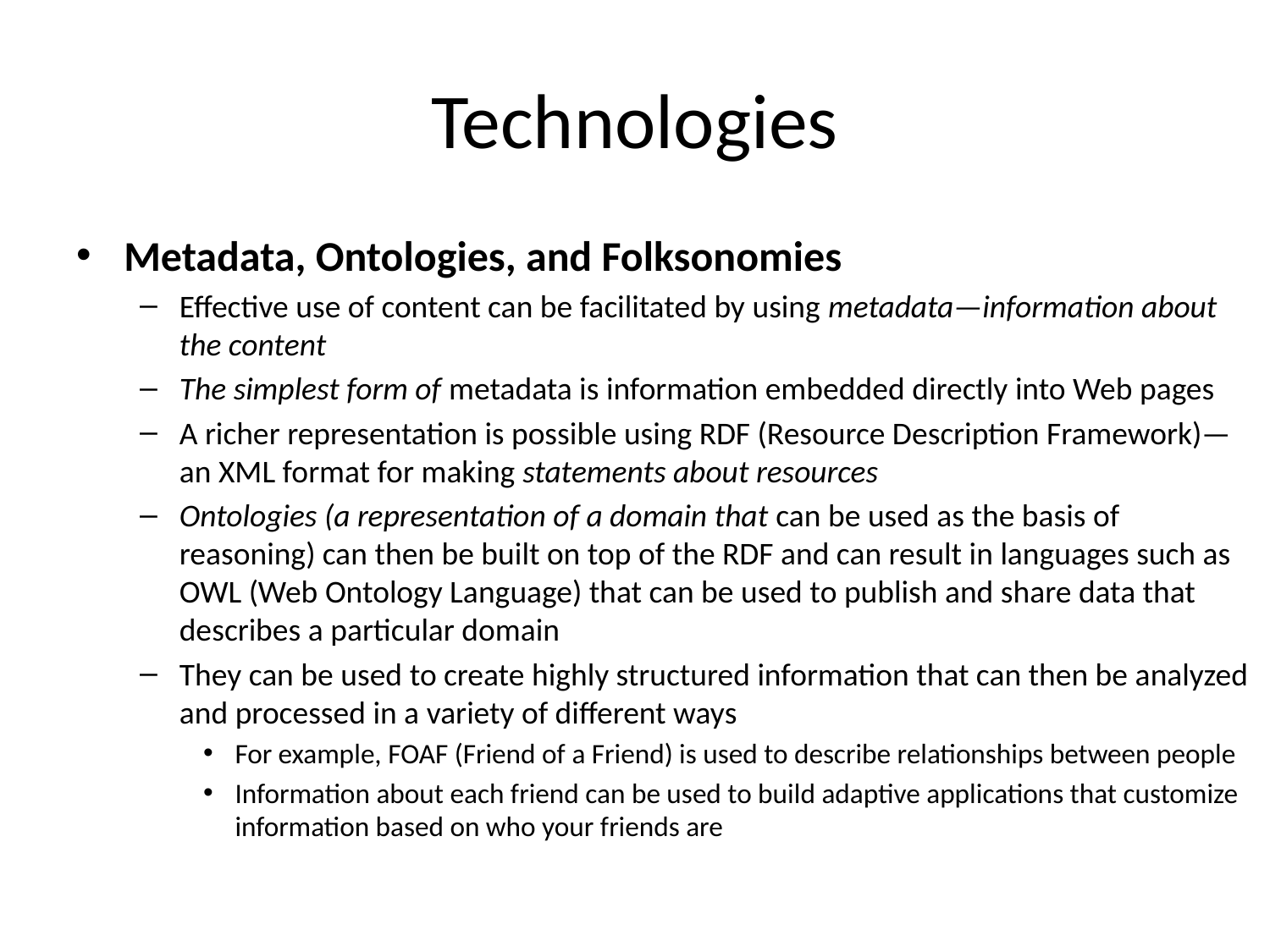

# Technologies
Metadata, Ontologies, and Folksonomies
Effective use of content can be facilitated by using metadata—information about the content
The simplest form of metadata is information embedded directly into Web pages
A richer representation is possible using RDF (Resource Description Framework)—an XML format for making statements about resources
Ontologies (a representation of a domain that can be used as the basis of reasoning) can then be built on top of the RDF and can result in languages such as OWL (Web Ontology Language) that can be used to publish and share data that describes a particular domain
They can be used to create highly structured information that can then be analyzed and processed in a variety of different ways
For example, FOAF (Friend of a Friend) is used to describe relationships between people
Information about each friend can be used to build adaptive applications that customize information based on who your friends are